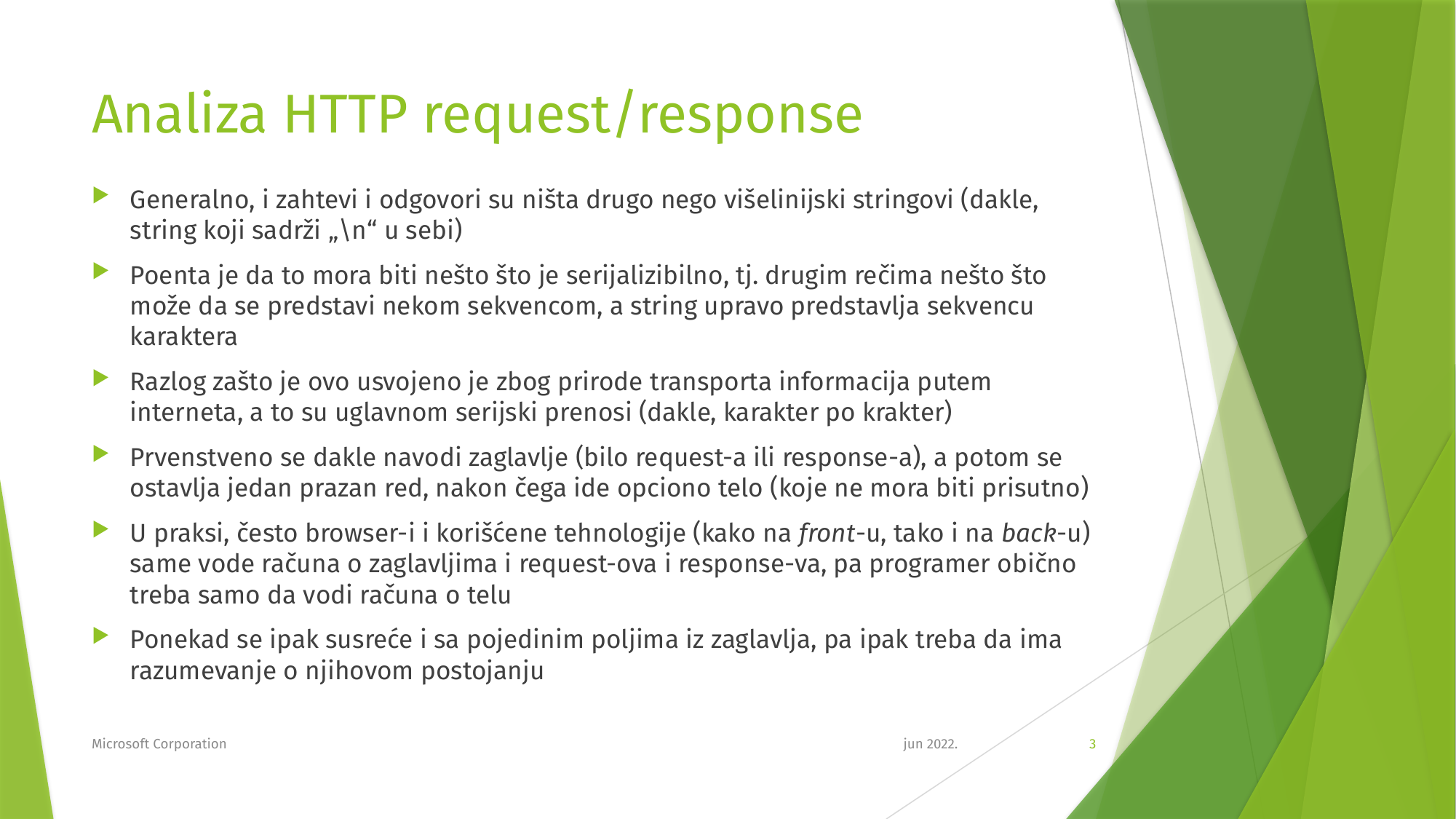

# Analiza HTTP request/response
Generalno, i zahtevi i odgovori su ništa drugo nego višelinijski stringovi (dakle, string koji sadrži „\n“ u sebi)
Poenta je da to mora biti nešto što je serijalizibilno, tj. drugim rečima nešto što može da se predstavi nekom sekvencom, a string upravo predstavlja sekvencu karaktera
Razlog zašto je ovo usvojeno je zbog prirode transporta informacija putem interneta, a to su uglavnom serijski prenosi (dakle, karakter po krakter)
Prvenstveno se dakle navodi zaglavlje (bilo request-a ili response-a), a potom se ostavlja jedan prazan red, nakon čega ide opciono telo (koje ne mora biti prisutno)
U praksi, često browser-i i korišćene tehnologije (kako na front-u, tako i na back-u) same vode računa o zaglavljima i request-ova i response-va, pa programer obično treba samo da vodi računa o telu
Ponekad se ipak susreće i sa pojedinim poljima iz zaglavlja, pa ipak treba da ima razumevanje o njihovom postojanju
Microsoft Corporation
jun 2022.
3